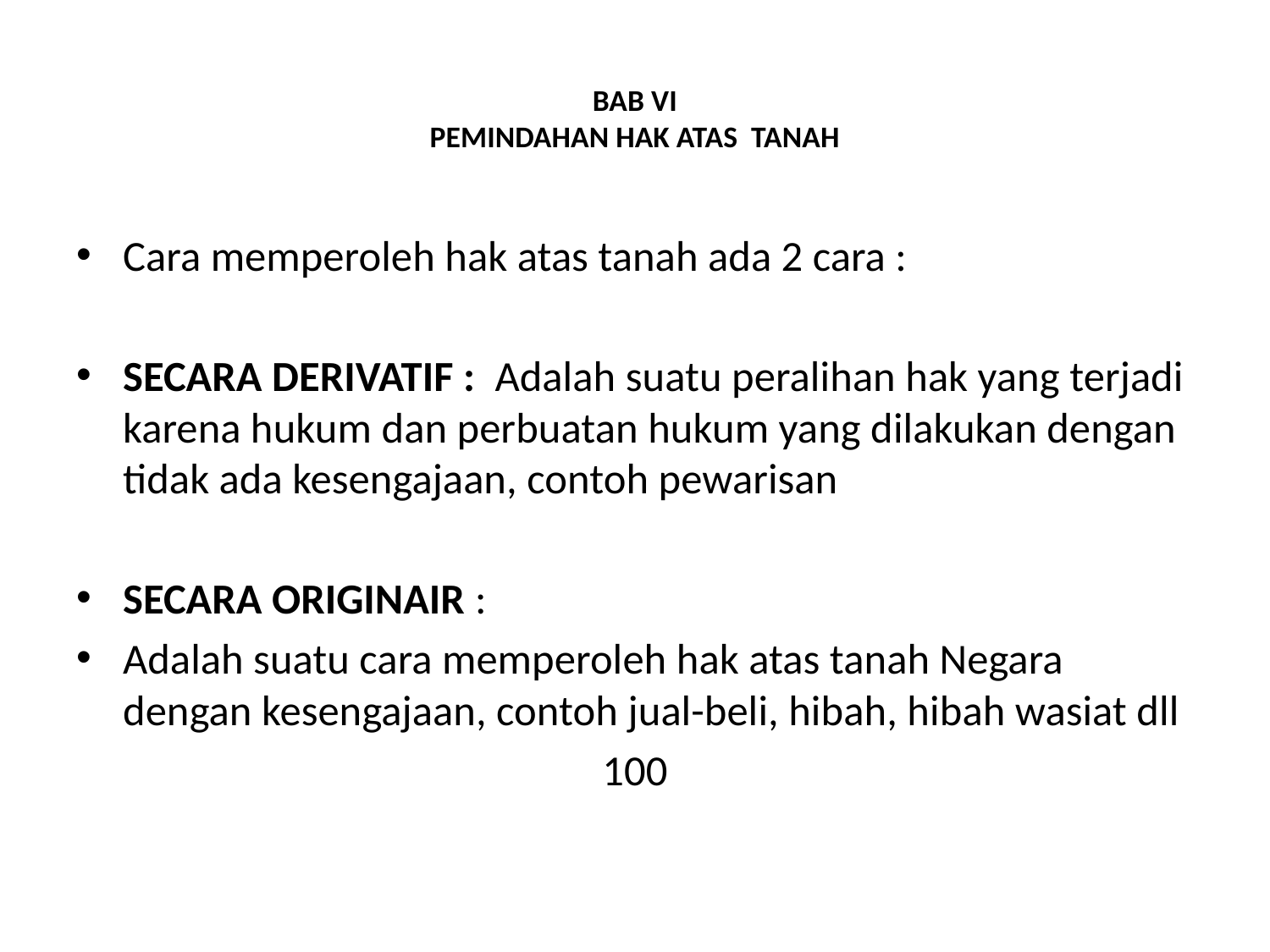

# BAB VI PEMINDAHAN HAK ATAS  TANAH
Cara memperoleh hak atas tanah ada 2 cara :

SECARA DERIVATIF :  Adalah suatu peralihan hak yang terjadi karena hukum dan perbuatan hukum yang dilakukan dengan tidak ada kesengajaan, contoh pewarisan

SECARA ORIGINAIR :
Adalah suatu cara memperoleh hak atas tanah Negara dengan kesengajaan, contoh jual-beli, hibah, hibah wasiat dll
100